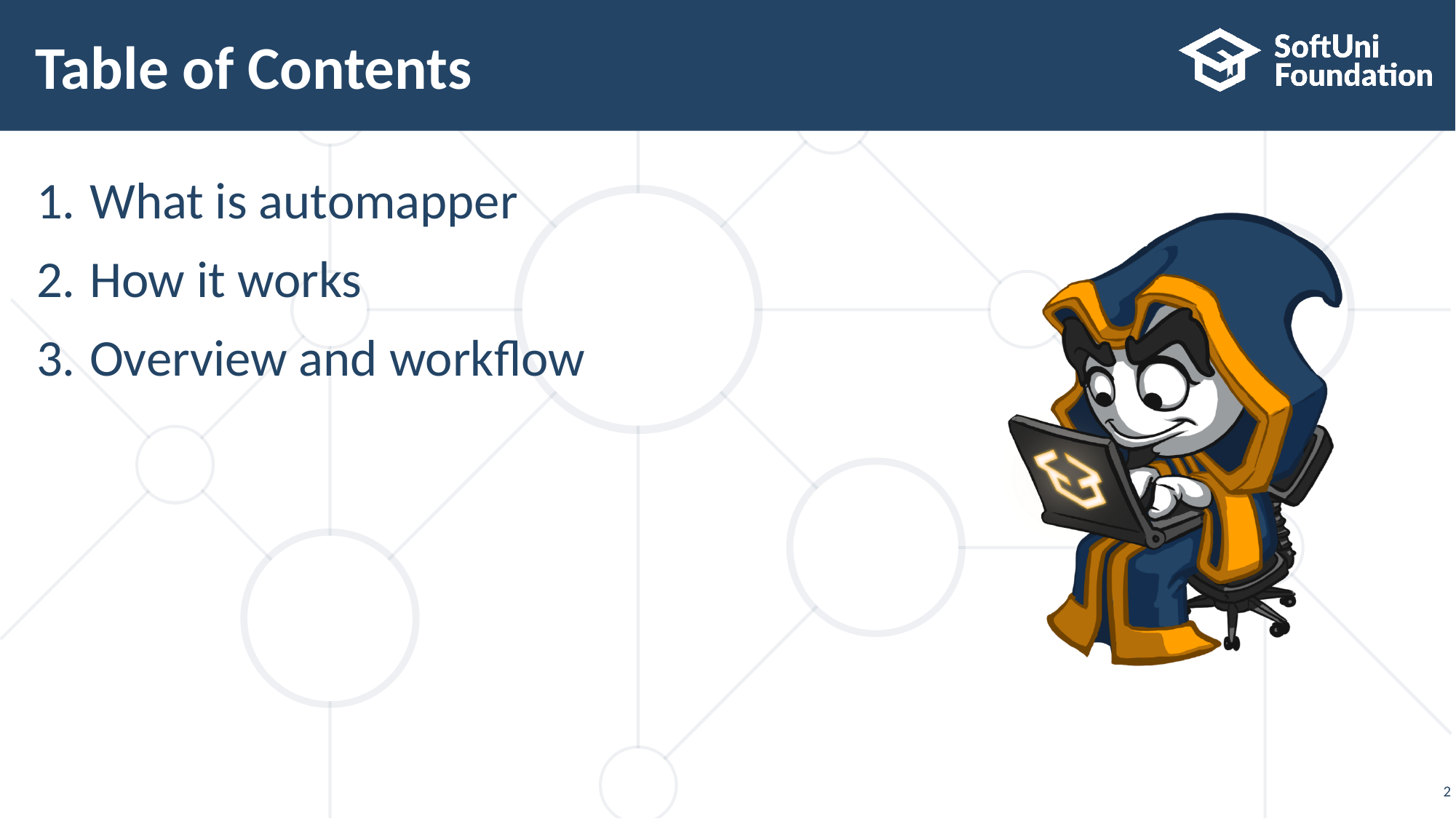

# Table of Contents
What is automapper
How it works
Overview and workflow
2